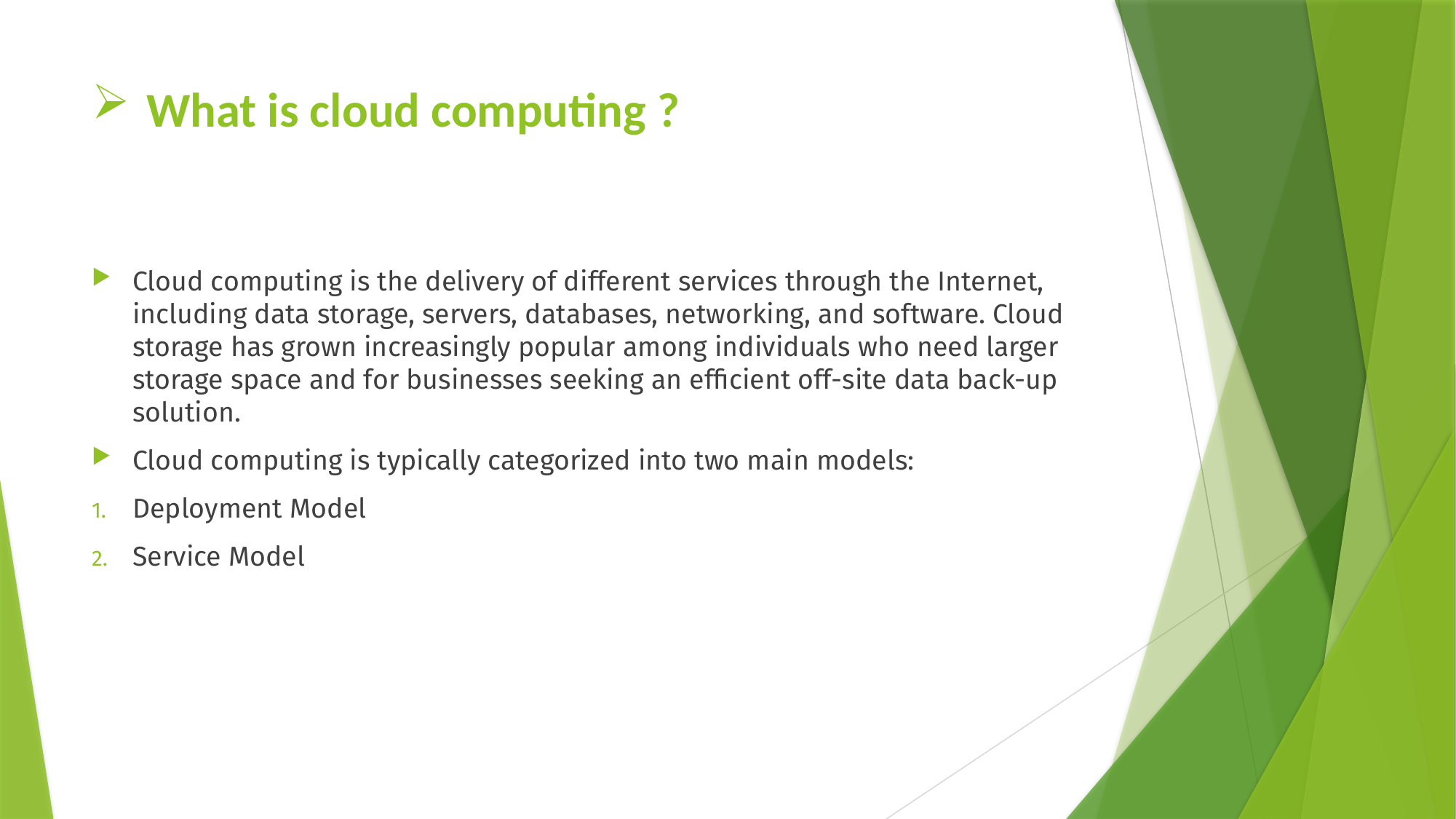

# What is cloud computing ?
Cloud computing is the delivery of different services through the Internet, including data storage, servers, databases, networking, and software. Cloud storage has grown increasingly popular among individuals who need larger storage space and for businesses seeking an efficient off-site data back-up solution.
Cloud computing is typically categorized into two main models:
Deployment Model
Service Model